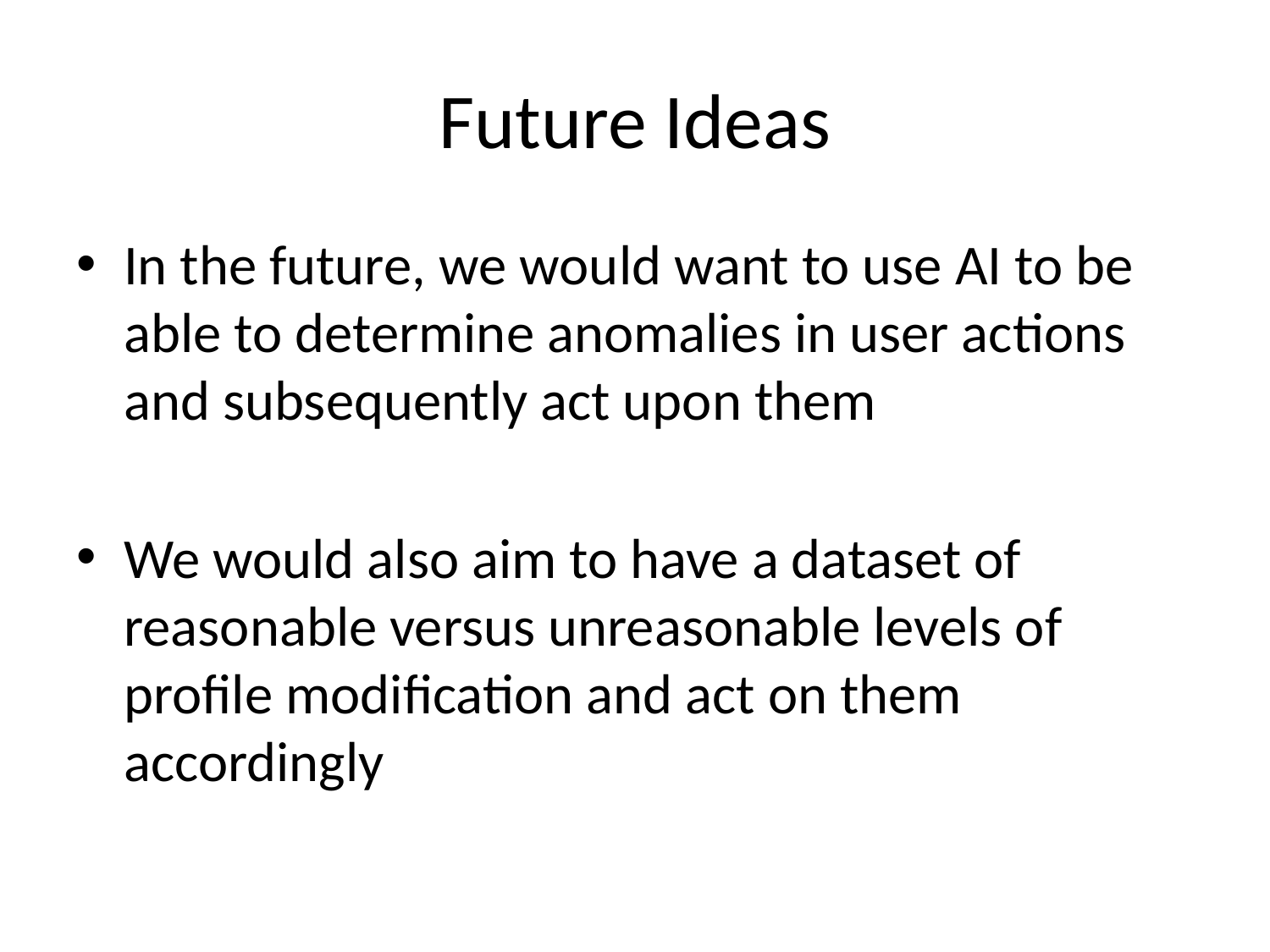

# Future Ideas
In the future, we would want to use AI to be able to determine anomalies in user actions and subsequently act upon them

We would also aim to have a dataset of reasonable versus unreasonable levels of profile modification and act on them accordingly